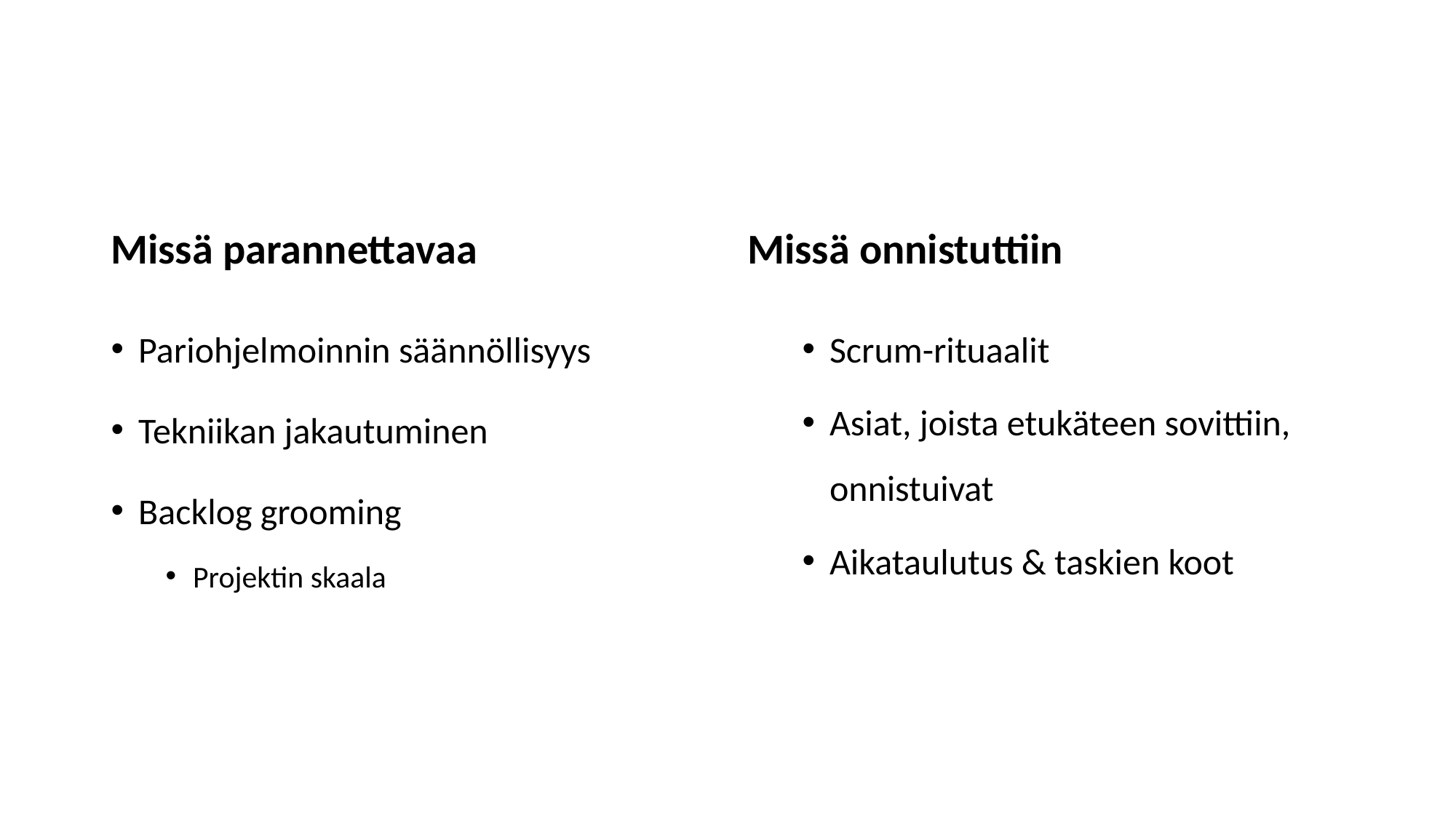

#
Missä parannettavaa
Missä onnistuttiin
Pariohjelmoinnin säännöllisyys
Tekniikan jakautuminen
Backlog grooming
Projektin skaala
Scrum-rituaalit
Asiat, joista etukäteen sovittiin, onnistuivat
Aikataulutus & taskien koot